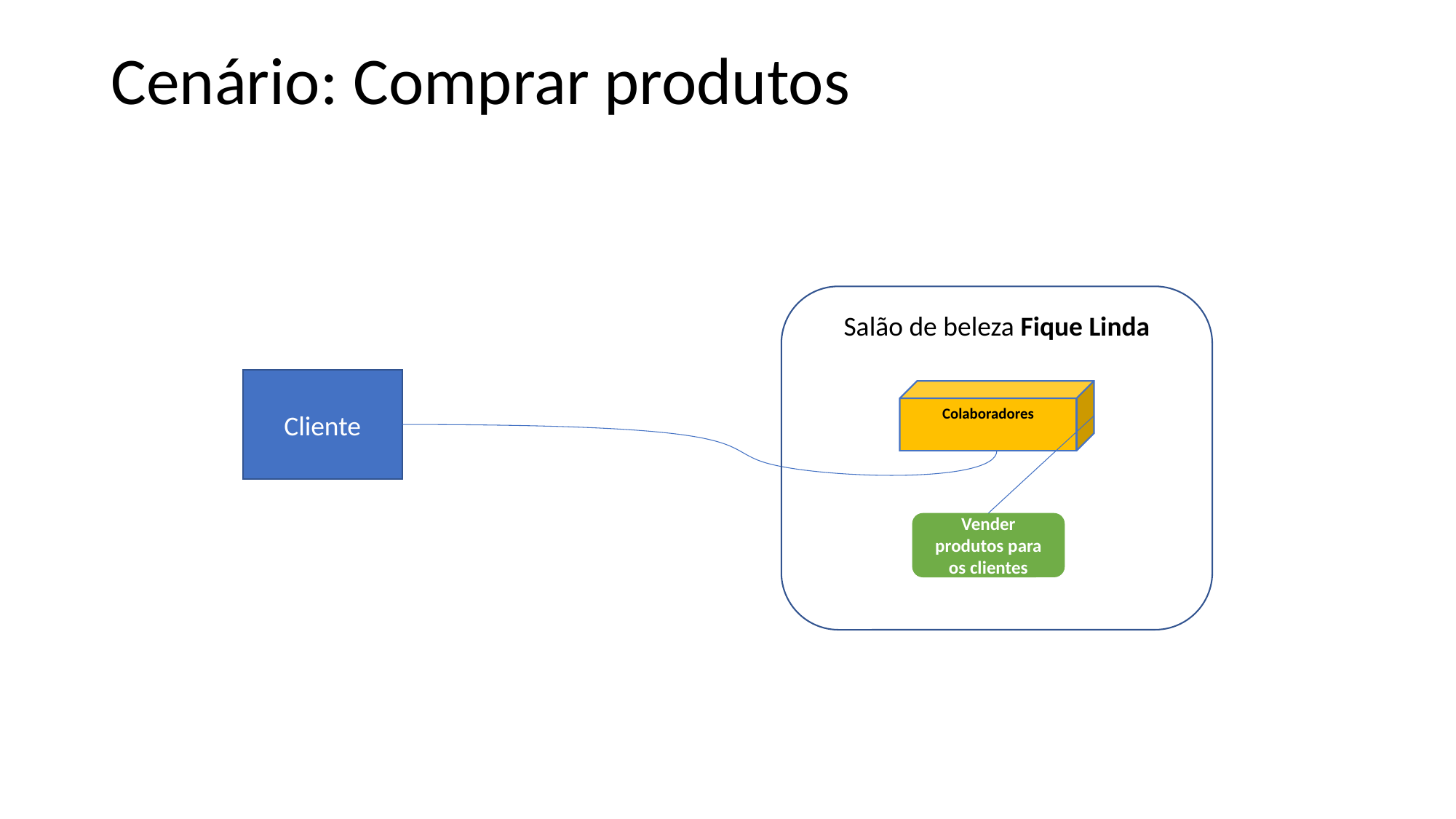

# Cenário: Comprar produtos
Salão de beleza Fique Linda

Cliente
Colaboradores

Vender produtos para os clientes